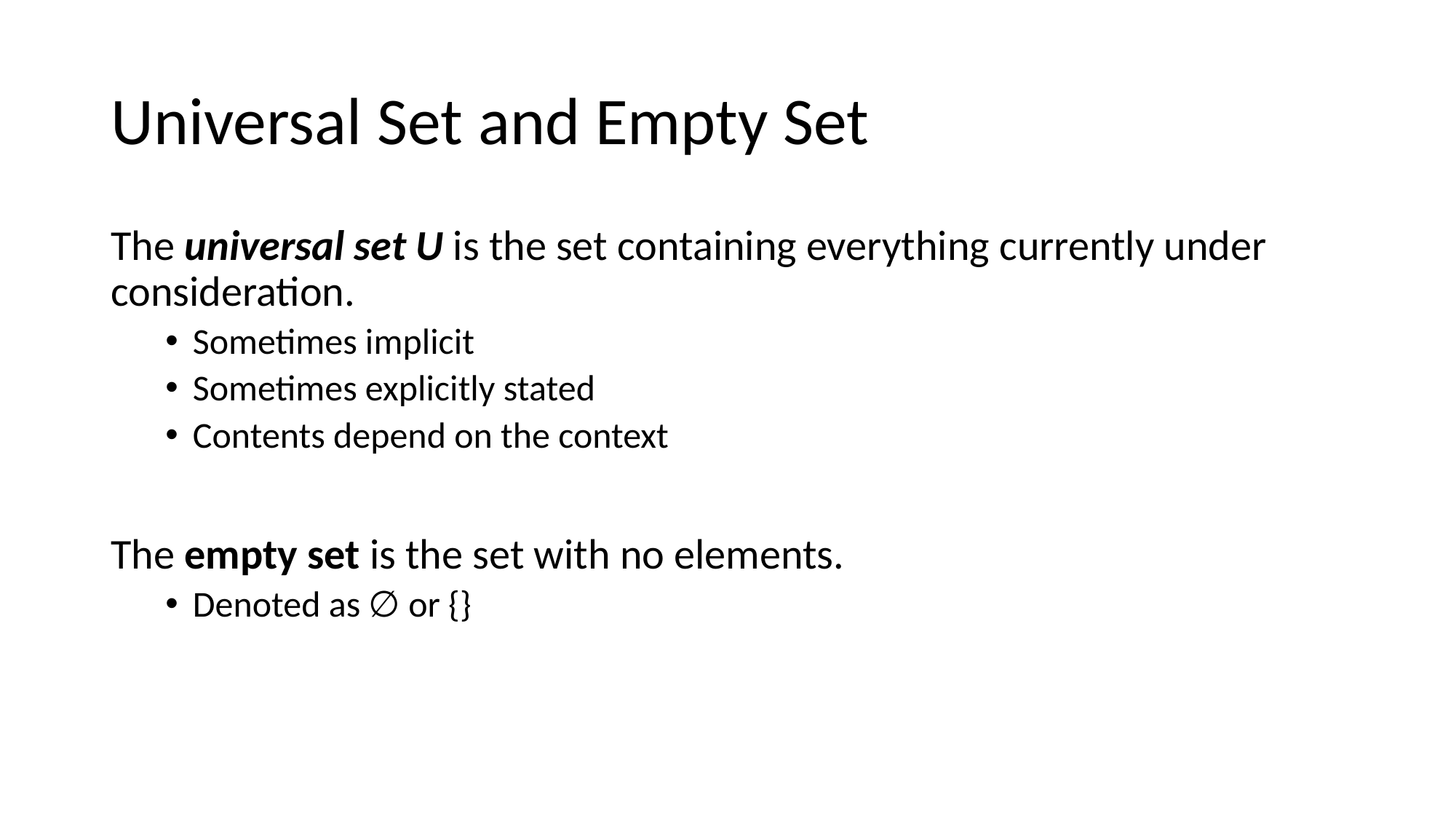

# Universal Set and Empty Set
The universal set U is the set containing everything currently under consideration.
Sometimes implicit
Sometimes explicitly stated
Contents depend on the context

The empty set is the set with no elements.
Denoted as ∅ or {}